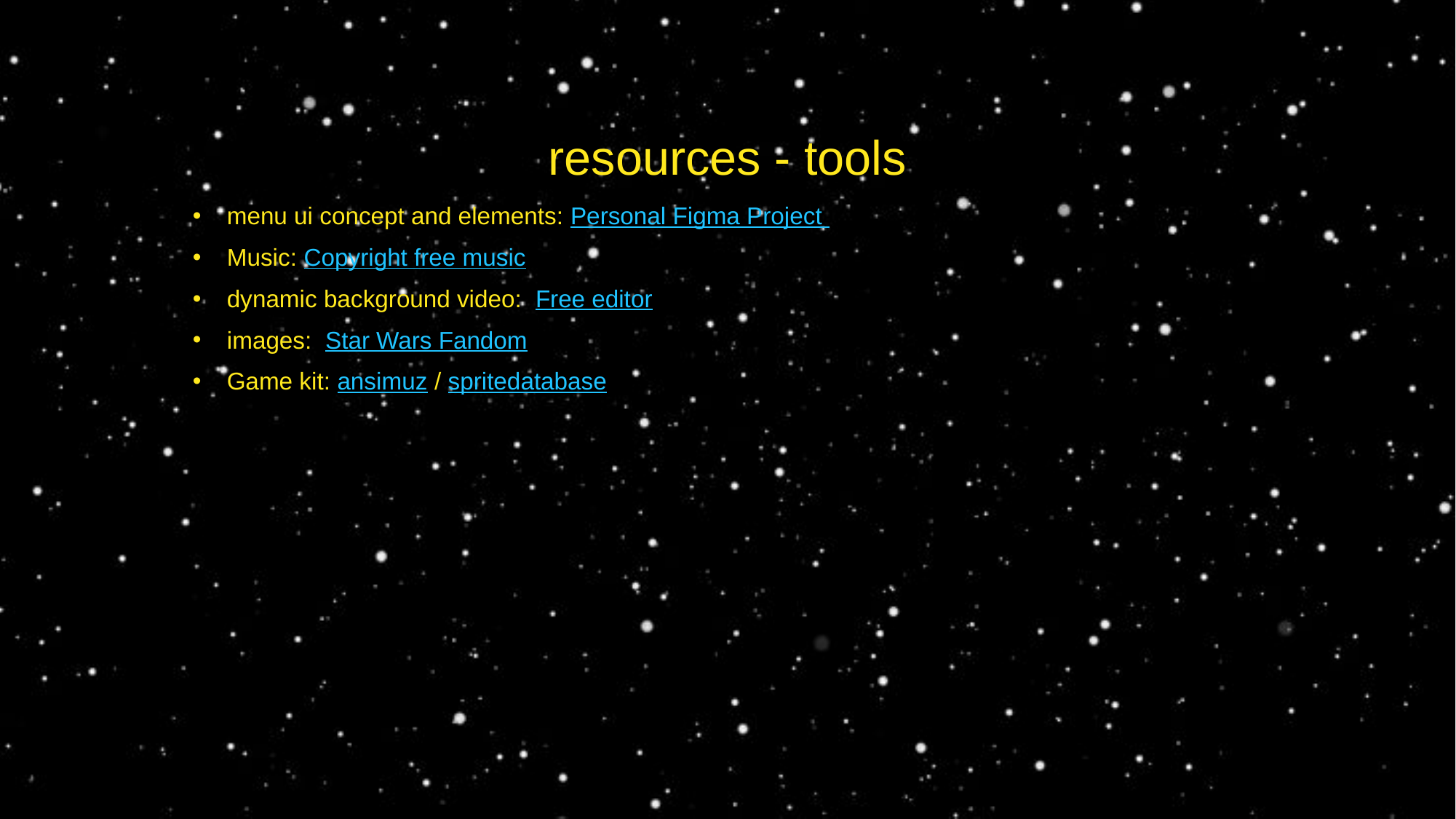

# resources - tools
menu ui concept and elements: Personal Figma Project
Music: Copyright free music
dynamic background video:  Free editor
images:  Star Wars Fandom
Game kit: ansimuz / spritedatabase